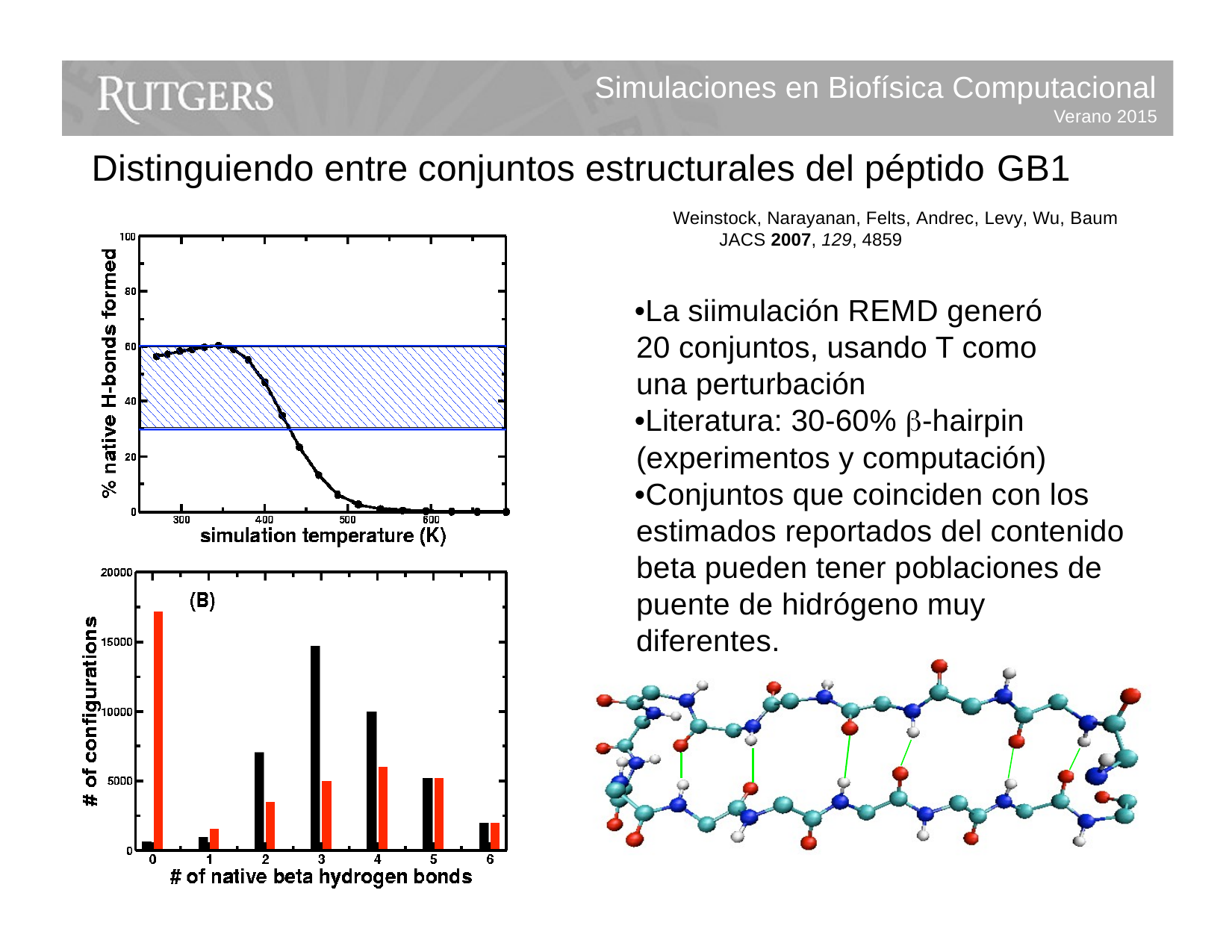

Simulaciones en Biofísica Computacional
Verano 2015

Distinguiendo entre conjuntos estructurales del péptido GB1
Weinstock, Narayanan, Felts, Andrec, Levy, Wu, Baum JACS 2007, 129, 4859

•La siimulación REMD generó 20 conjuntos, usando T como una perturbación
•Literatura: 30-60% β-hairpin (experimentos y computación)
•Conjuntos que coinciden con los estimados reportados del contenido beta pueden tener poblaciones de puente de hidrógeno muy diferentes.
The image cannot be displayed. Your computer may not have enough memory to open the image, or the image may have been corrupted. Restart your computer, and then open the file again. If the red x still appears, you may have to delete the image and then insert it again.

The image cannot be displayed. Your computer may not have enough memory to open the image, or the image may have been corrupted. Restart your computer, and then open the file again. If the red x still appears, you may have to delete the image and then insert it again.